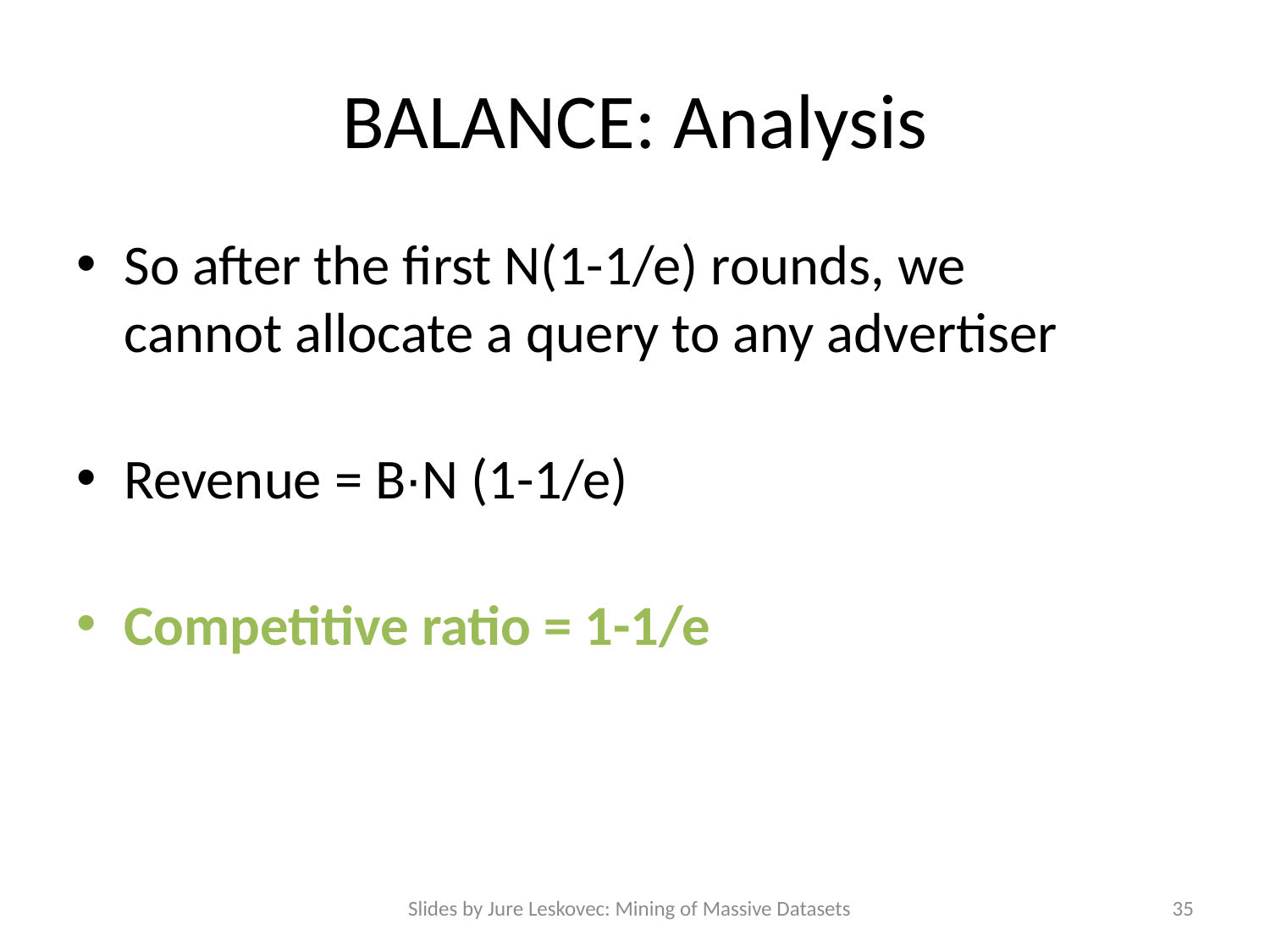

# BALANCE: Analysis
So after the first N(1-1/e) rounds, we
cannot allocate a query to any advertiser

Revenue = B∙N (1-1/e)

Competitive ratio = 1-1/e
Slides by Jure Leskovec: Mining of Massive Datasets
35